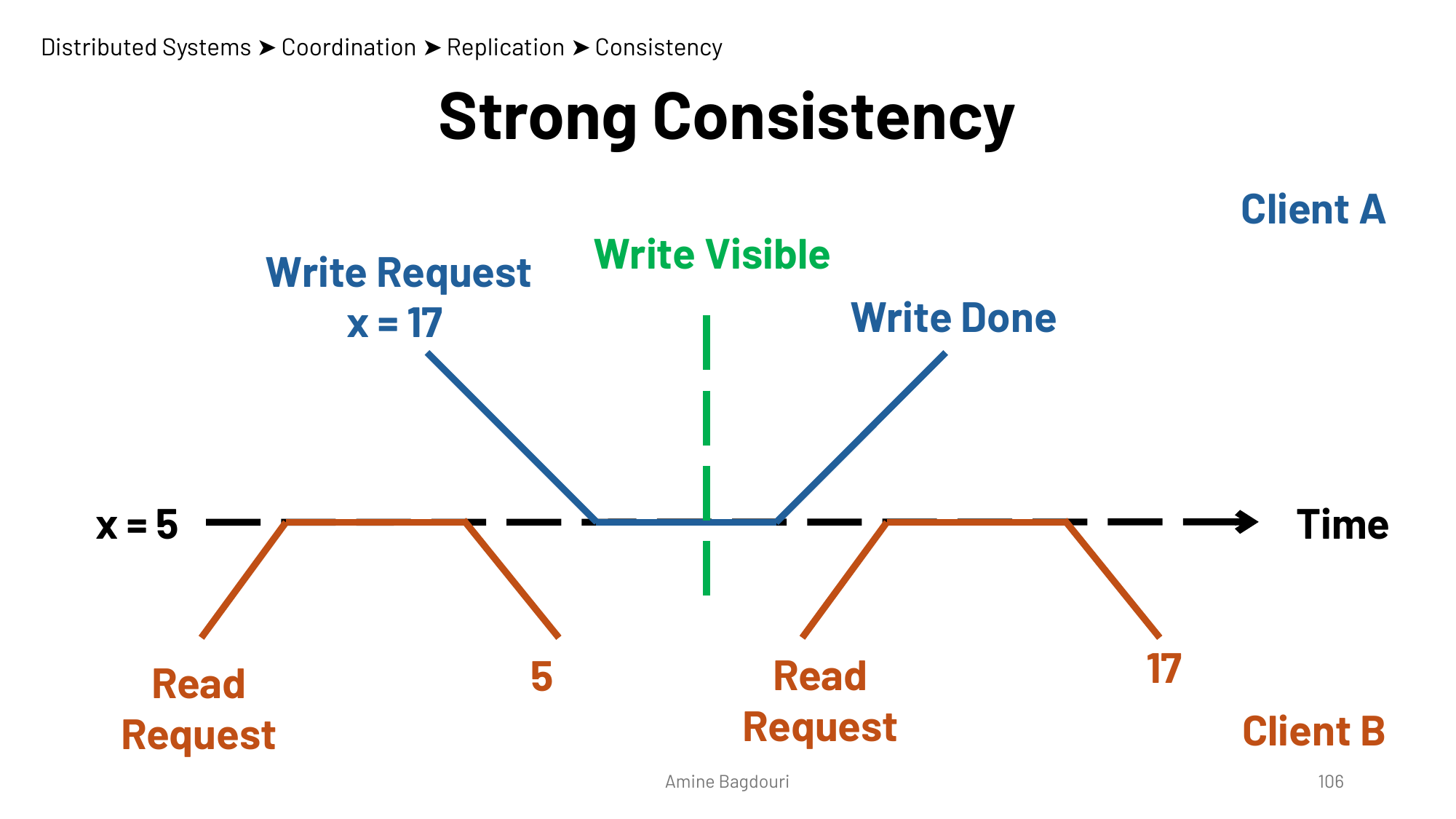

Distributed Systems ➤ Coordination ➤ Replication ➤ Consistency
Strong Consistency
Client A
Write Visible
Write Request
x = 17
Write Done
x = 5
Time
17
Read Request
5
Read Request
Client B
Amine Bagdouri
106